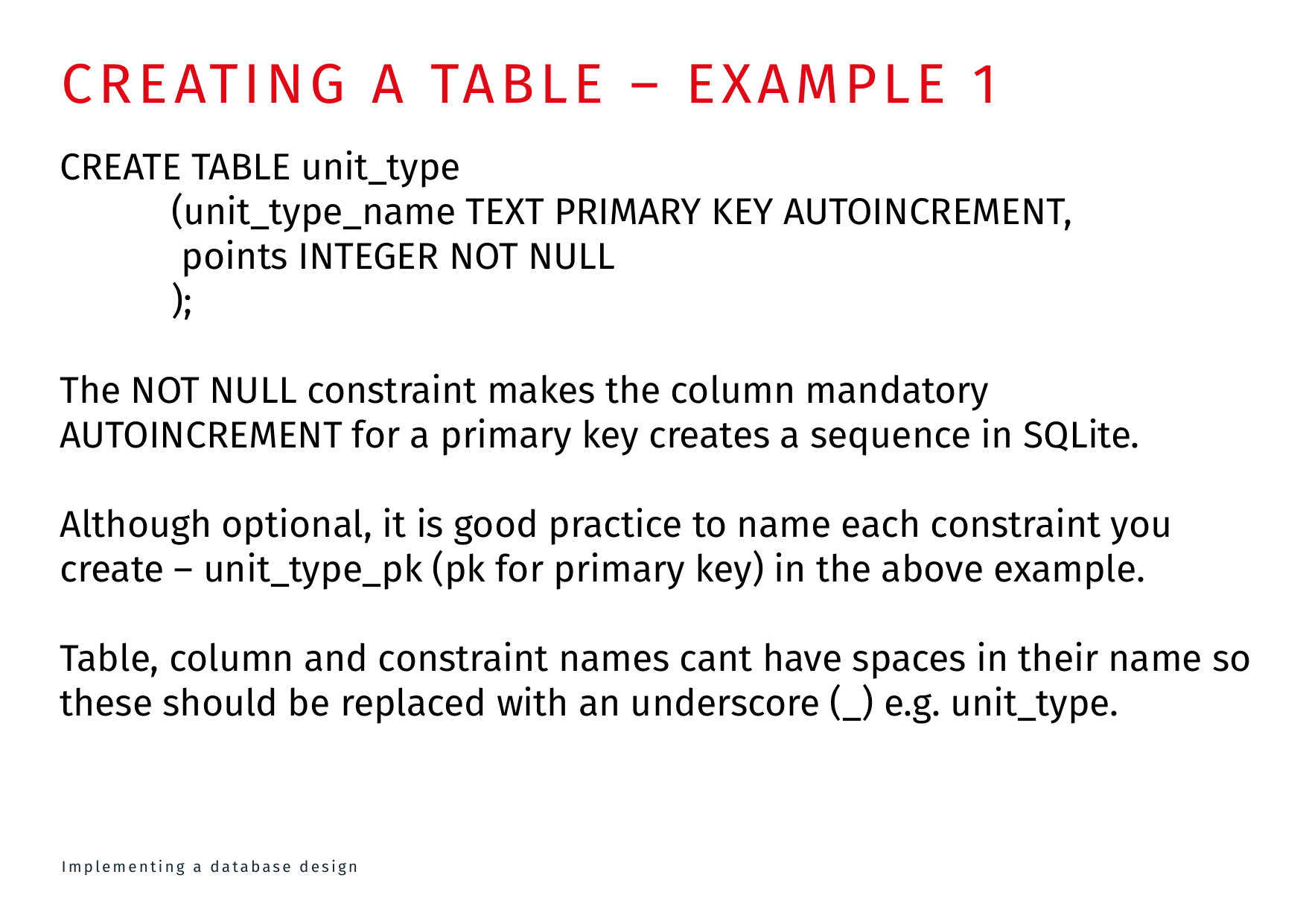

# Creating a table – example 1
CREATE TABLE unit_type
	(unit_type_name TEXT PRIMARY KEY AUTOINCREMENT,
	 points INTEGER NOT NULL
	);

The NOT NULL constraint makes the column mandatory
AUTOINCREMENT for a primary key creates a sequence in SQLite.

Although optional, it is good practice to name each constraint you create – unit_type_pk (pk for primary key) in the above example.

Table, column and constraint names cant have spaces in their name so these should be replaced with an underscore (_) e.g. unit_type.
Implementing a database design